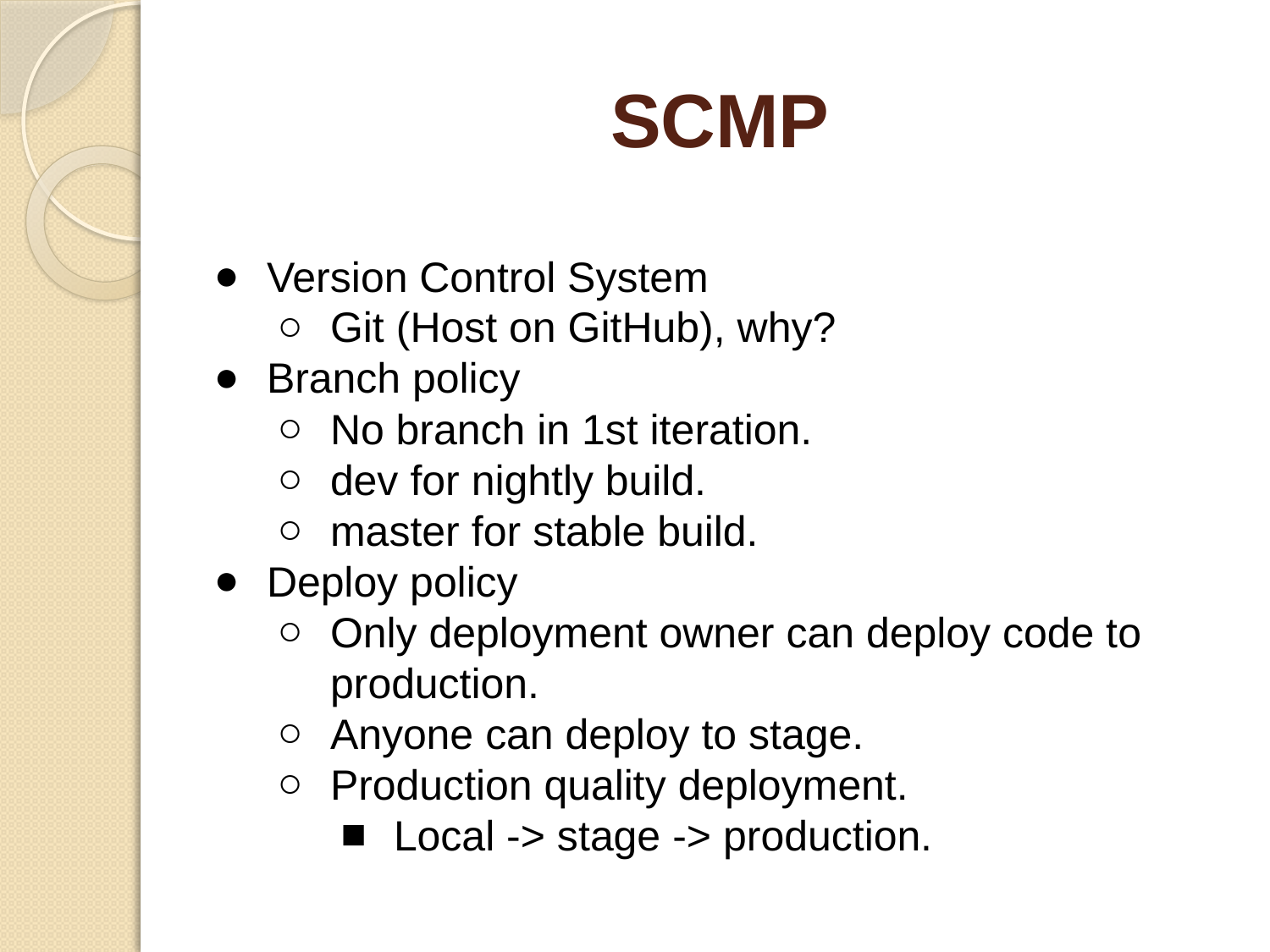

# SCMP
Version Control System
Git (Host on GitHub), why?
Branch policy
No branch in 1st iteration.
dev for nightly build.
master for stable build.
Deploy policy
Only deployment owner can deploy code to production.
Anyone can deploy to stage.
Production quality deployment.
Local -> stage -> production.